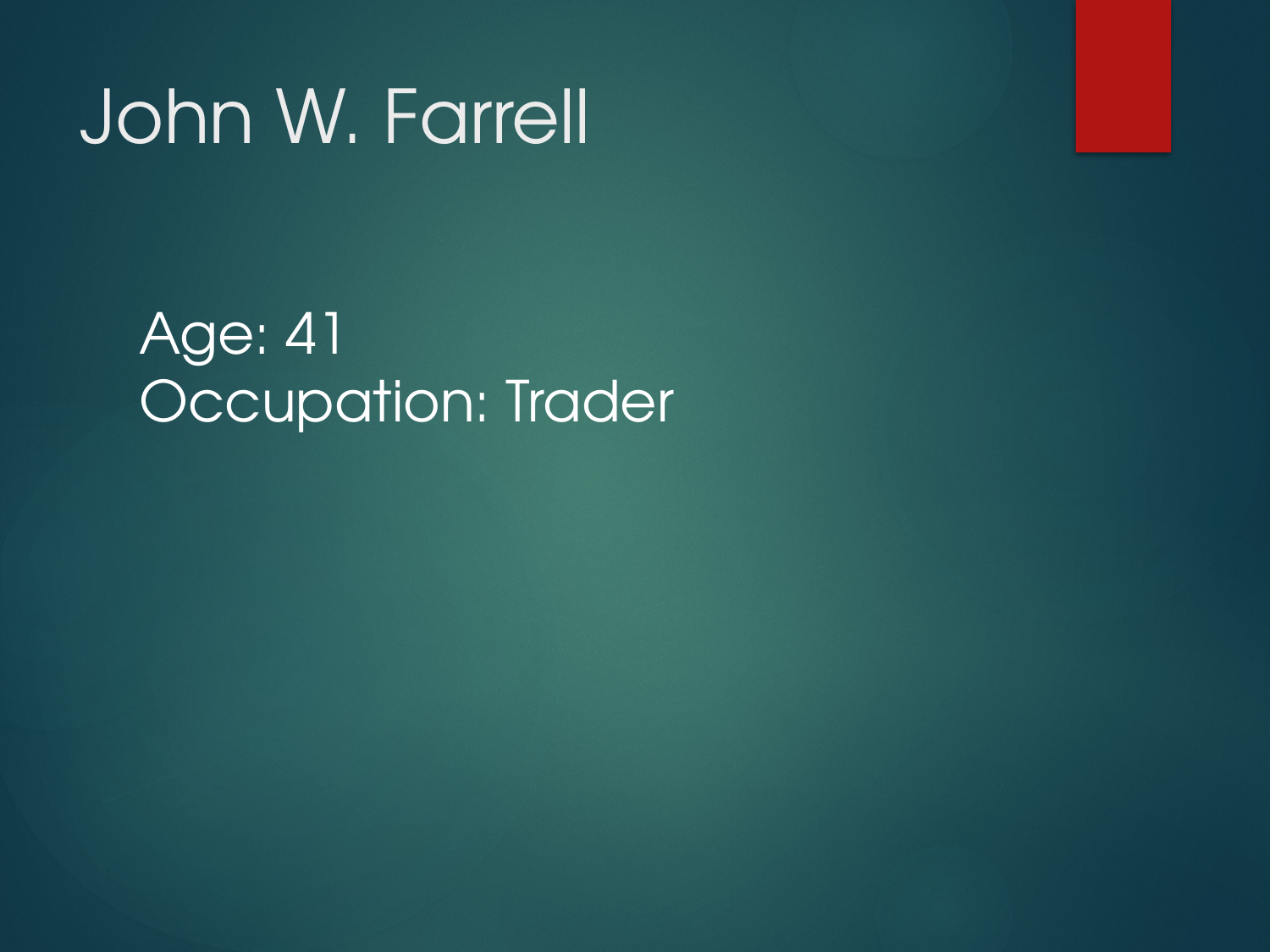

# John W. Farrell

Age: 41
Occupation: Trader